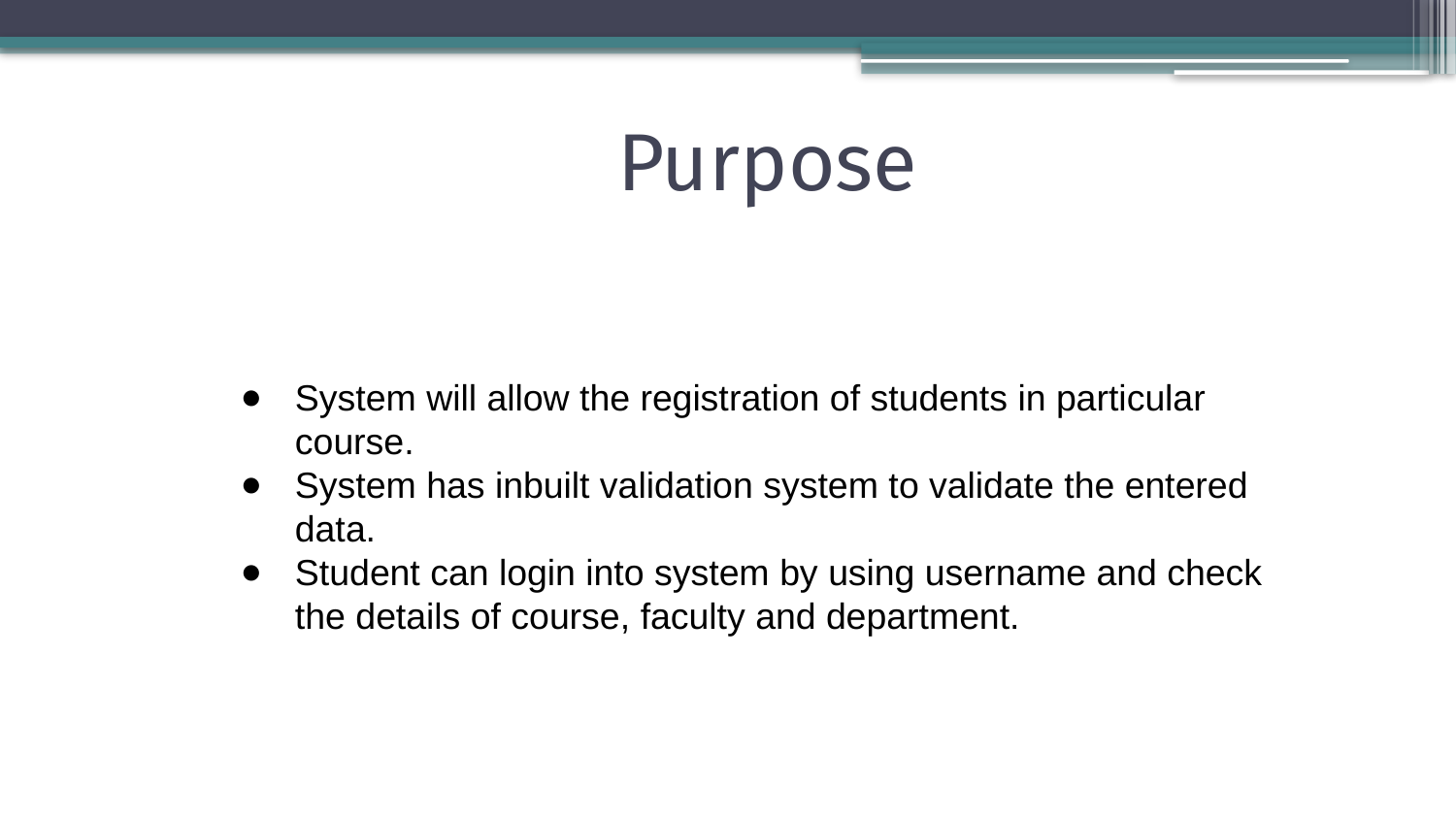

# Purpose

System will allow the registration of students in particular course.
System has inbuilt validation system to validate the entered data.
Student can login into system by using username and check the details of course, faculty and department.